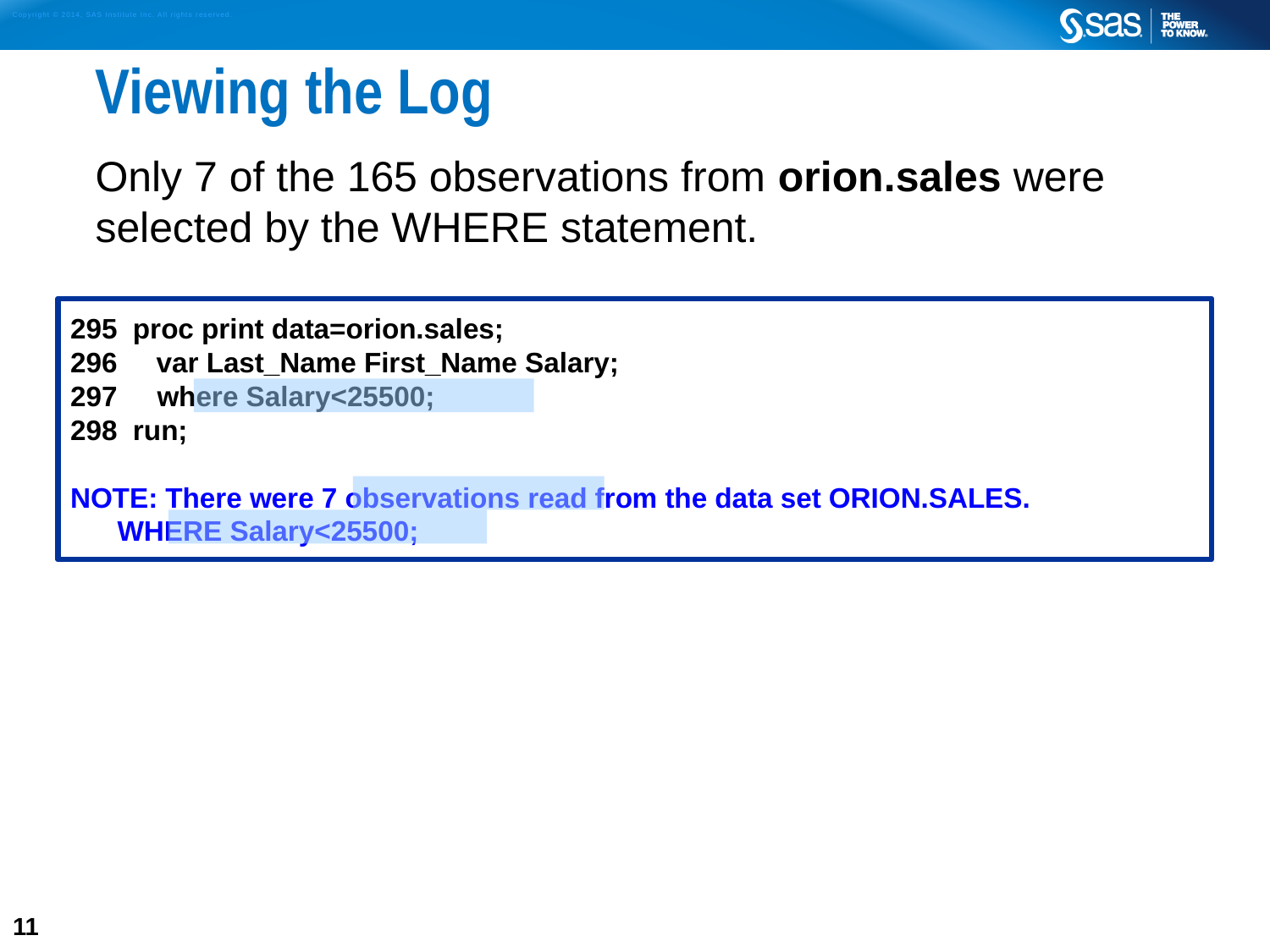

# Viewing the Log
Only 7 of the 165 observations from orion.sales were selected by the WHERE statement.
295  proc print data=orion.sales;
296     var Last_Name First_Name Salary;
     where Salary<25500;
298  run;

NOTE: There were 7 observations read from the data set ORION.SALES.
      WHERE Salary<25500;

11